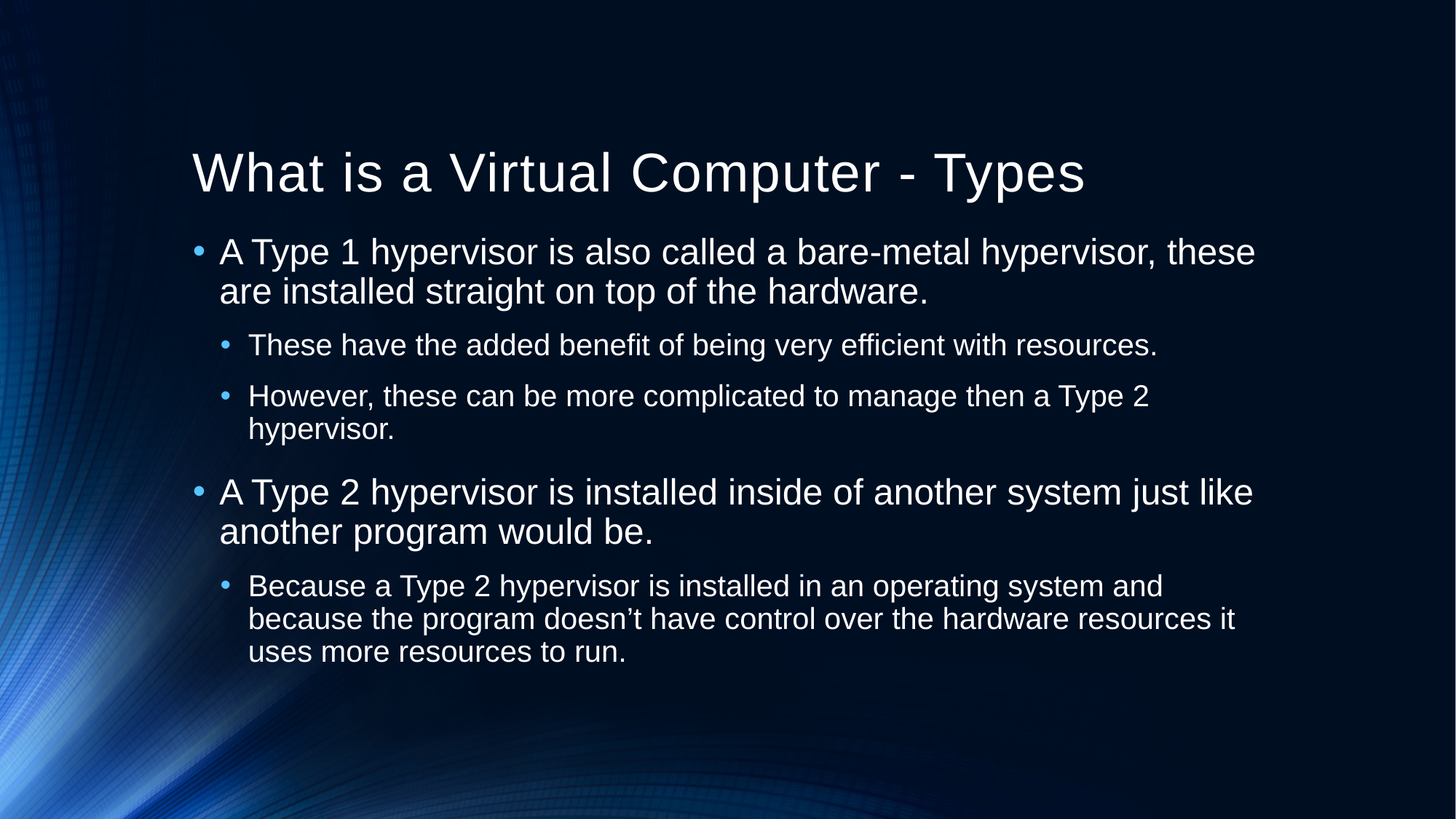

# What is a Virtual Computer - Types
A Type 1 hypervisor is also called a bare-metal hypervisor, these are installed straight on top of the hardware.
These have the added benefit of being very efficient with resources.
However, these can be more complicated to manage then a Type 2 hypervisor.
A Type 2 hypervisor is installed inside of another system just like another program would be.
Because a Type 2 hypervisor is installed in an operating system and because the program doesn’t have control over the hardware resources it uses more resources to run.